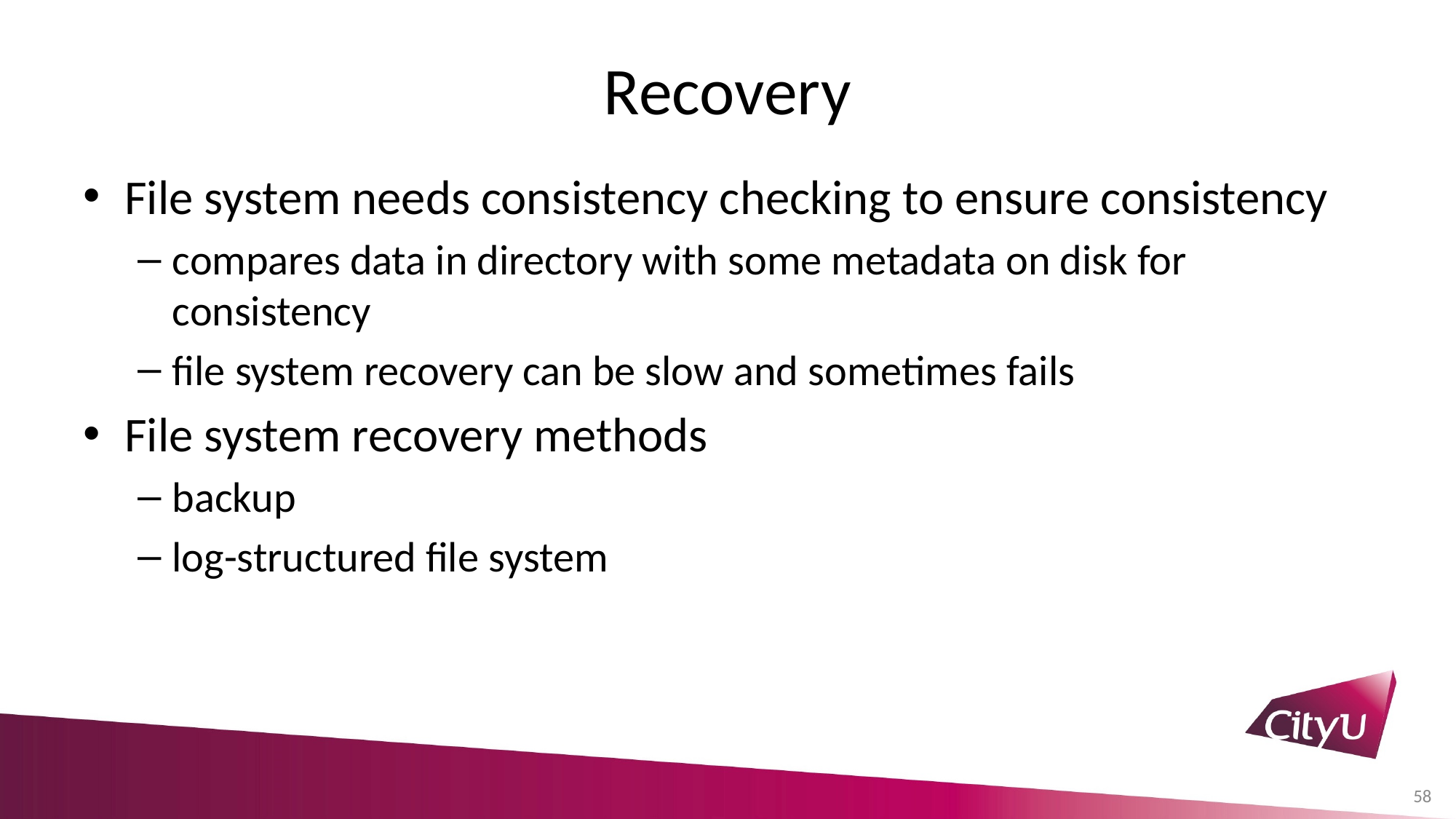

# Recovery
File system needs consistency checking to ensure consistency
compares data in directory with some metadata on disk for consistency
file system recovery can be slow and sometimes fails
File system recovery methods
backup
log-structured file system
58